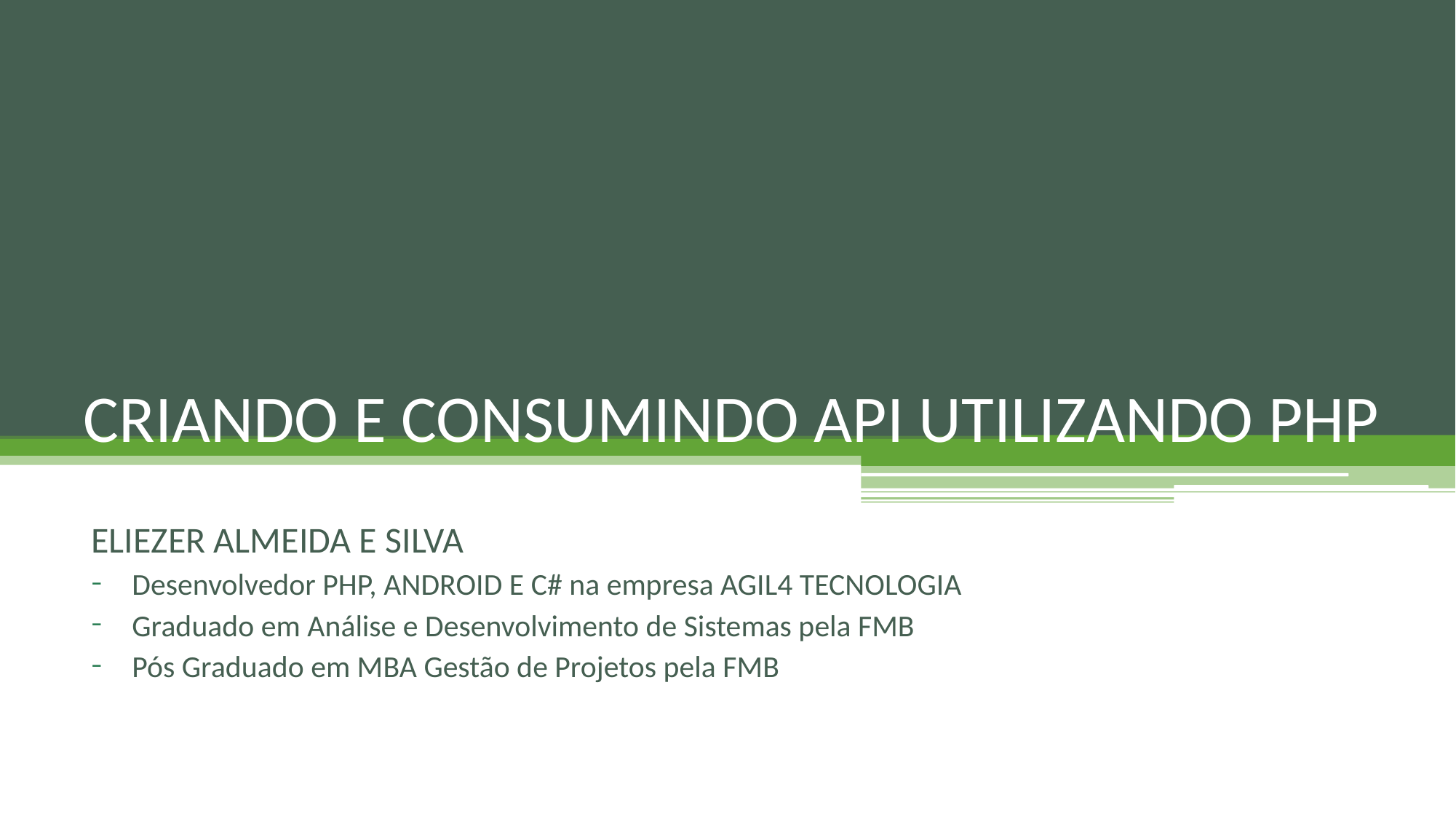

# CRIANDO E CONSUMINDO API UTILIZANDO PHP
ELIEZER ALMEIDA E SILVA
Desenvolvedor PHP, ANDROID E C# na empresa AGIL4 TECNOLOGIA
Graduado em Análise e Desenvolvimento de Sistemas pela FMB
Pós Graduado em MBA Gestão de Projetos pela FMB